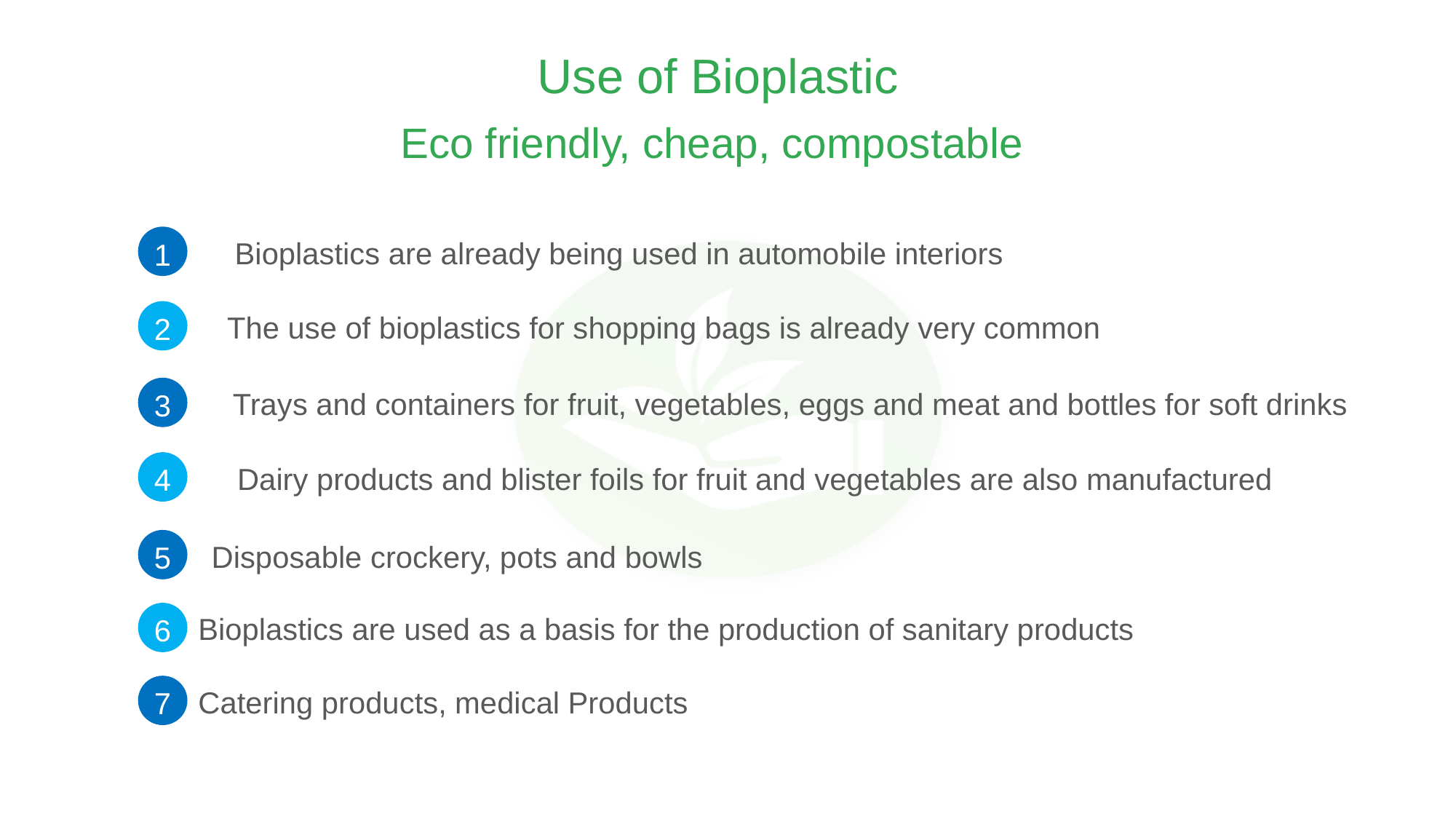

Use of Bioplastic
Eco friendly, cheap, compostable

1
Bioplastics are already being used in automobile interiors

2
The use of bioplastics for shopping bags is already very common

3
Trays and containers for fruit, vegetables, eggs and meat and bottles for soft drinks

4
Dairy products and blister foils for fruit and vegetables are also manufactured

Disposable crockery, pots and bowls
5

6
Bioplastics are used as a basis for the production of sanitary products

Catering products, medical Products
7